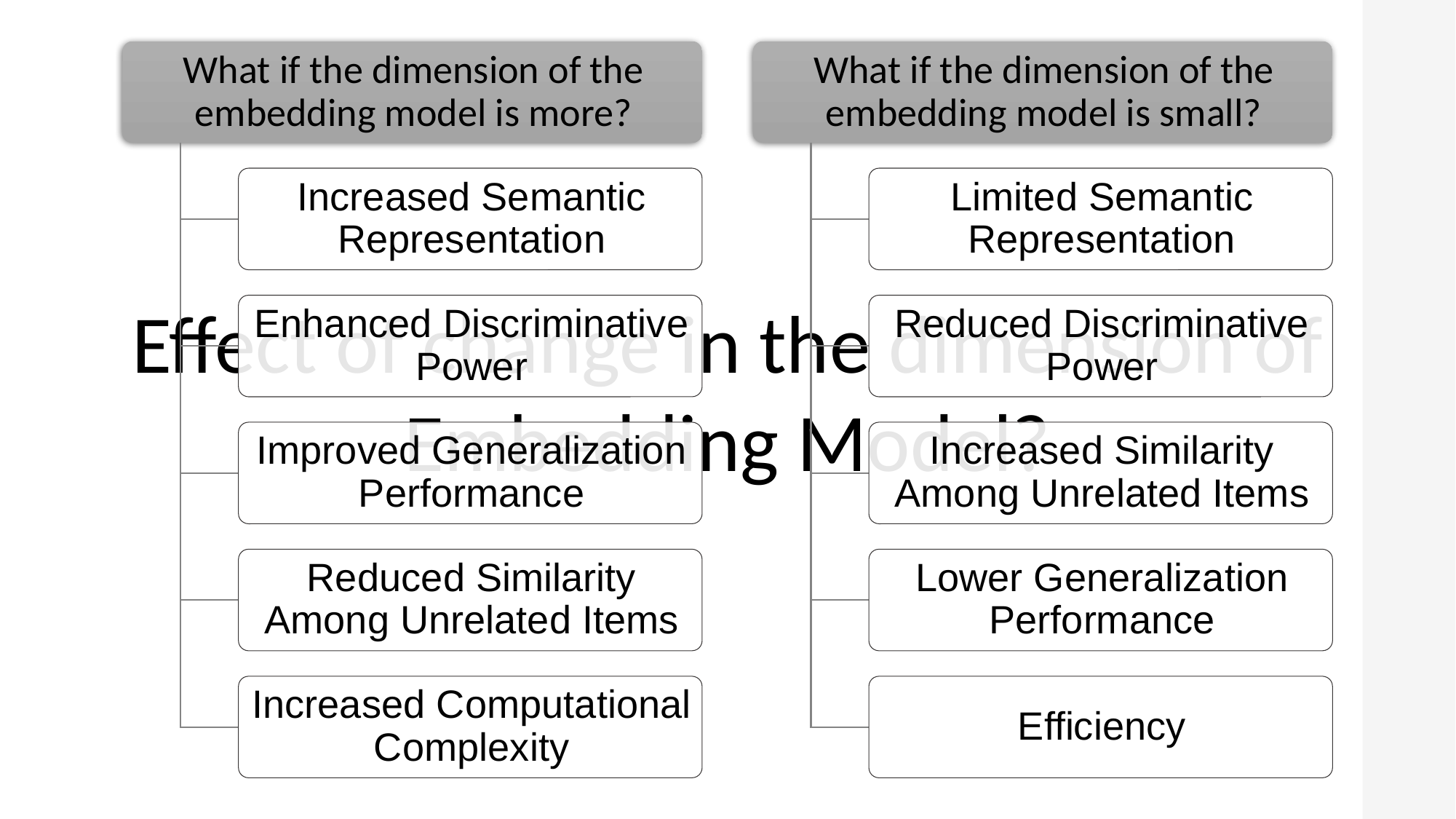

What if the dimension of the embedding model is more?
Increased Semantic Representation
Enhanced Discriminative Power
Improved Generalization Performance
Reduced Similarity Among Unrelated Items
Increased Computational Complexity
What if the dimension of the embedding model is small?
Limited Semantic Representation
Reduced Discriminative Power
Increased Similarity Among Unrelated Items
Lower Generalization Performance
Efficiency
Effect of change in the dimension of Embedding Model?